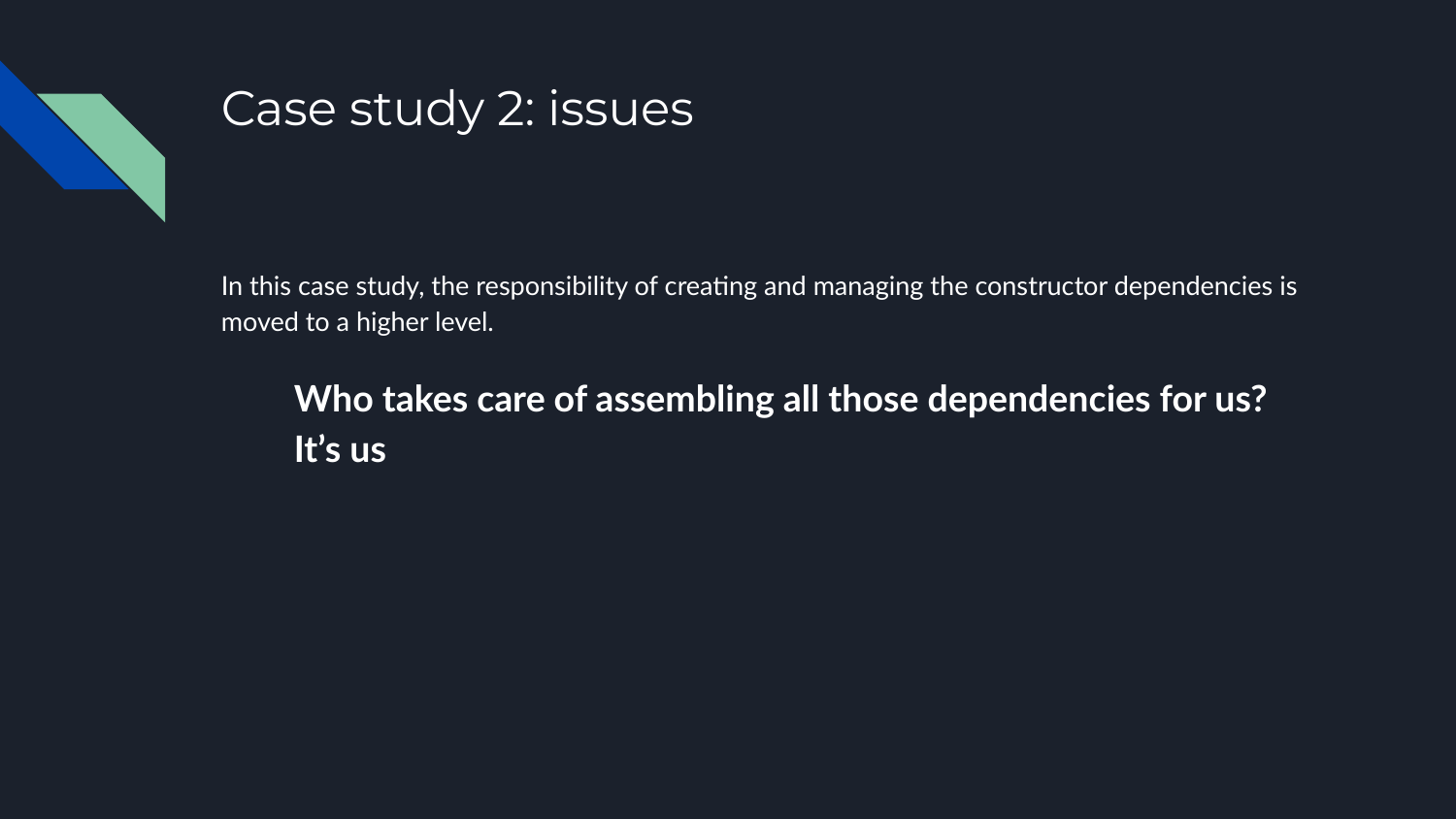

# Case study 2: issues
In this case study, the responsibility of creating and managing the constructor dependencies is moved to a higher level.
Who takes care of assembling all those dependencies for us? It’s us